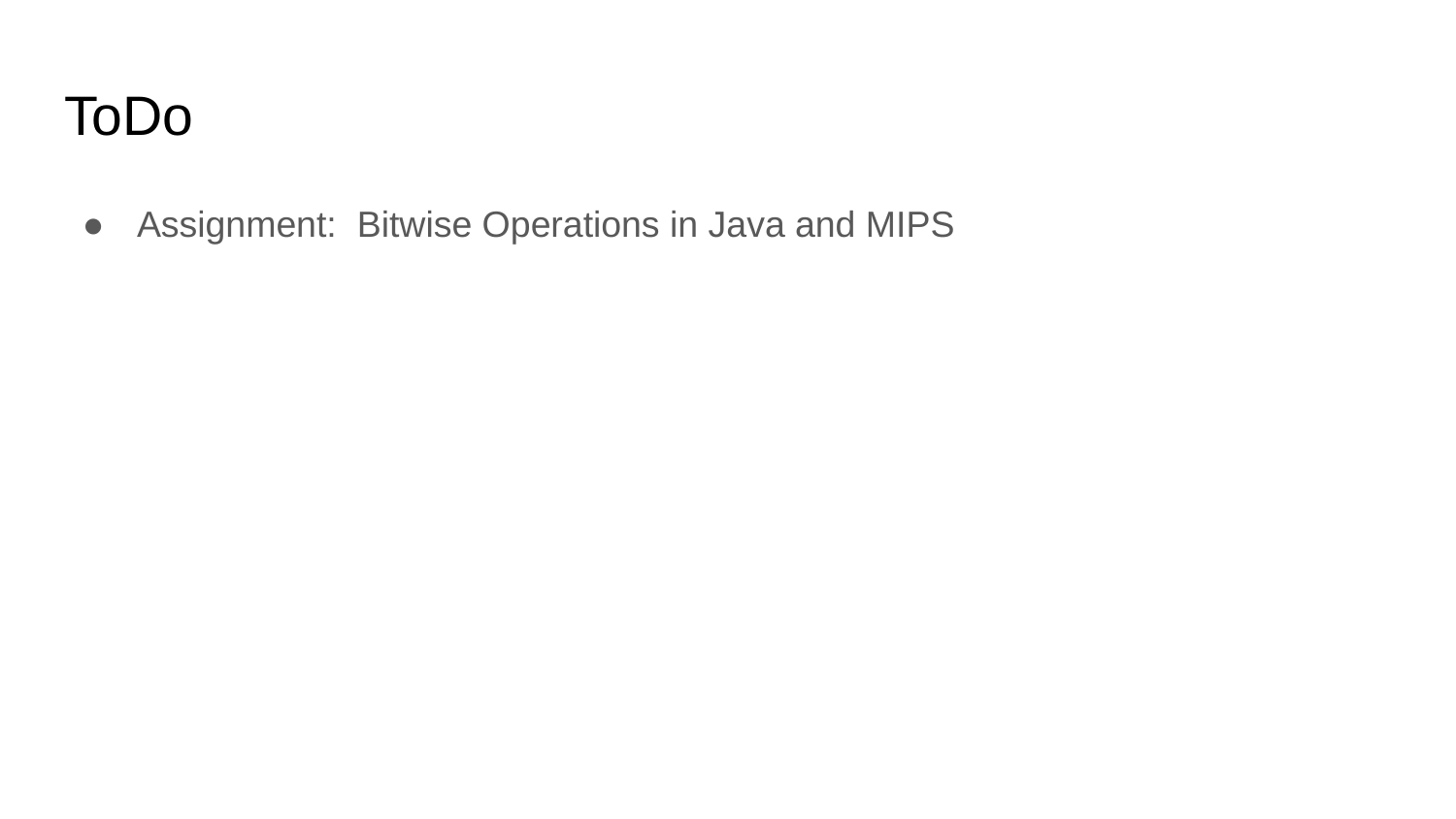

# ToDo
Assignment:  Bitwise Operations in Java and MIPS